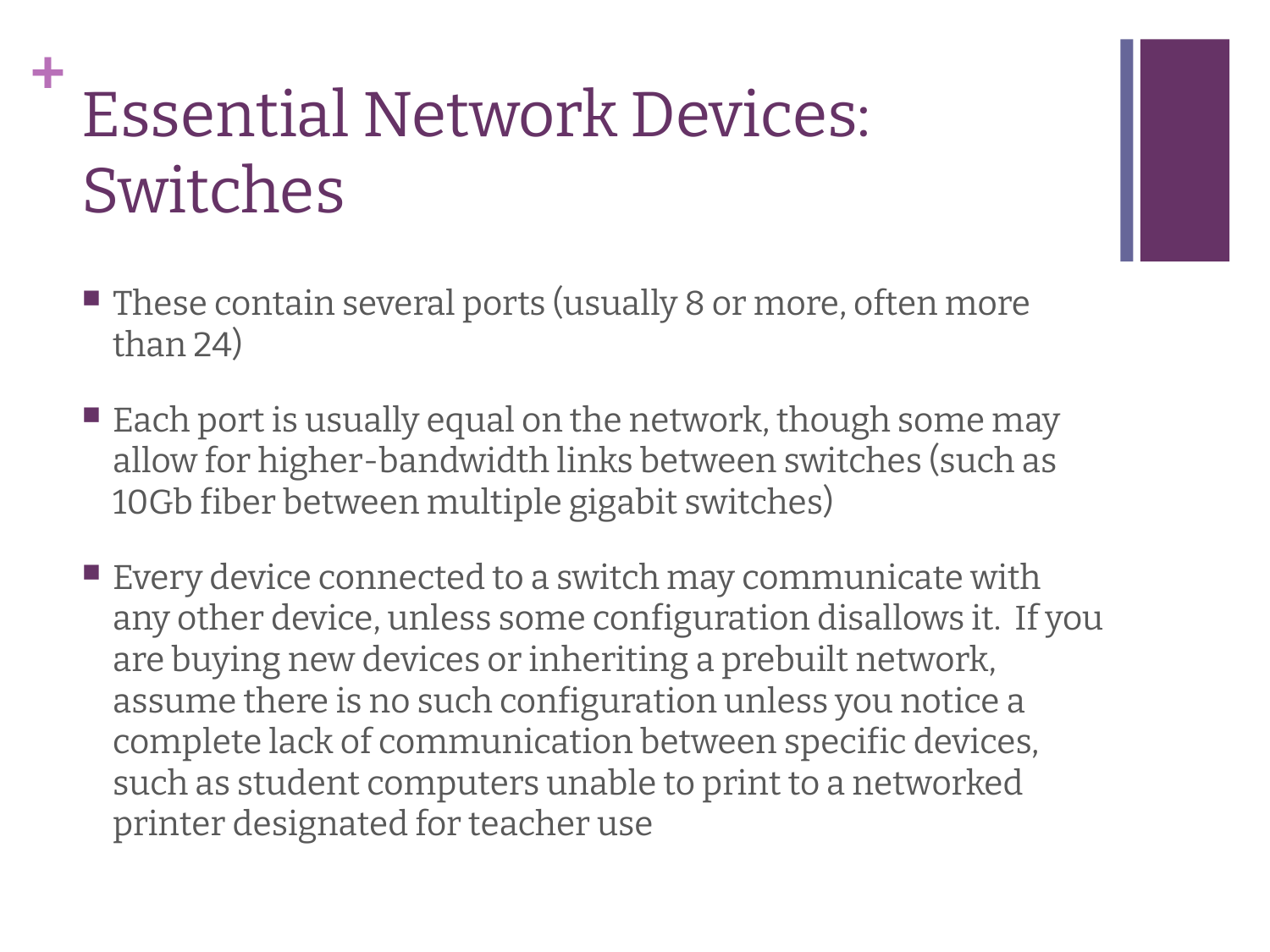

# Essential Network Devices: Switches
These contain several ports (usually 8 or more, often more than 24)
Each port is usually equal on the network, though some may allow for higher-bandwidth links between switches (such as 10Gb fiber between multiple gigabit switches)
Every device connected to a switch may communicate with any other device, unless some configuration disallows it.  If you are buying new devices or inheriting a prebuilt network, assume there is no such configuration unless you notice a complete lack of communication between specific devices, such as student computers unable to print to a networked printer designated for teacher use